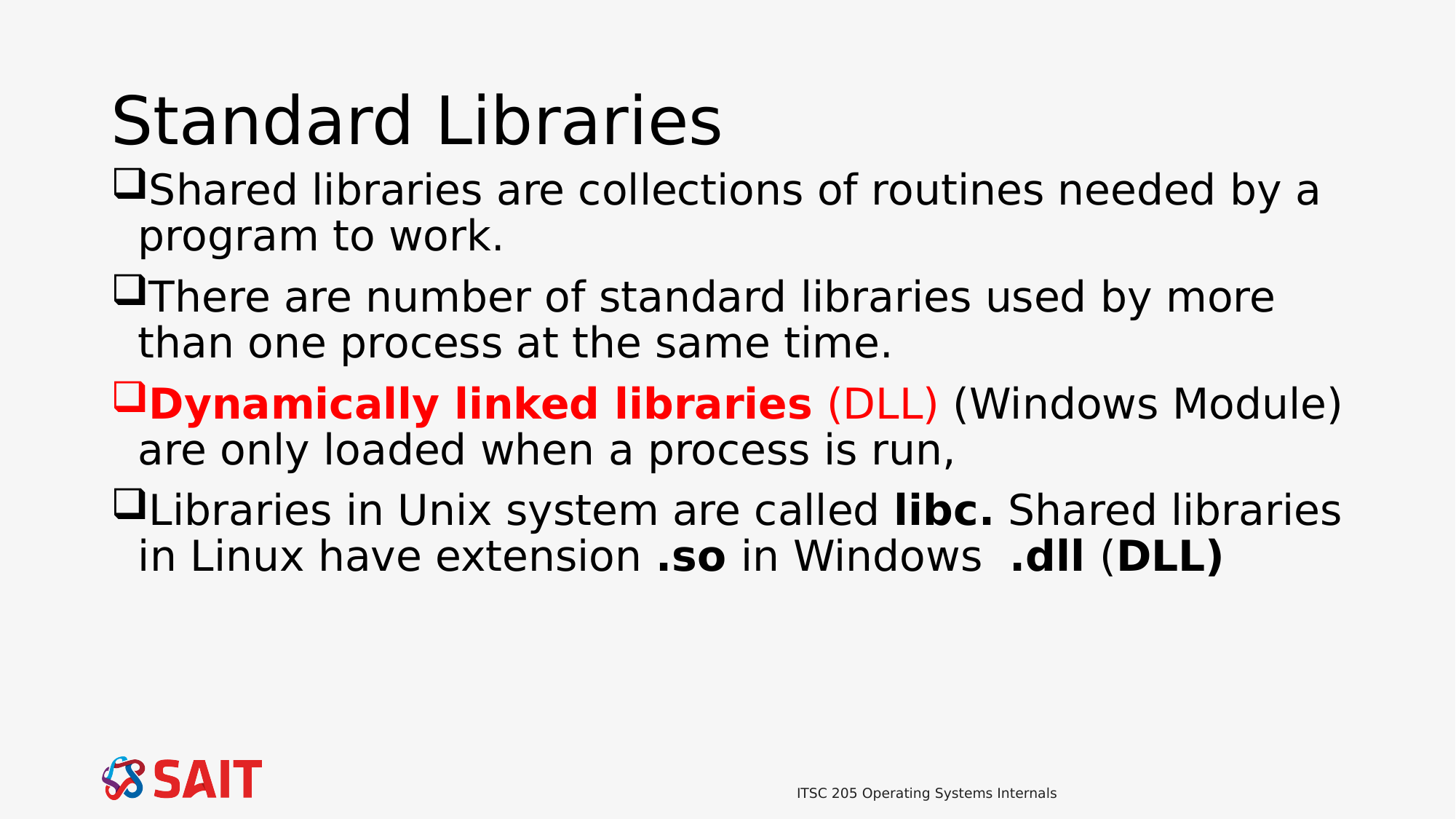

# Standard Libraries
Shared libraries are collections of routines needed by a program to work.
There are number of standard libraries used by more than one process at the same time.
Dynamically linked libraries (DLL) (Windows Module) are only loaded when a process is run,
Libraries in Unix system are called libc. Shared libraries in Linux have extension .so in Windows  .dll (DLL)

ITSC 205 Operating Systems Internals